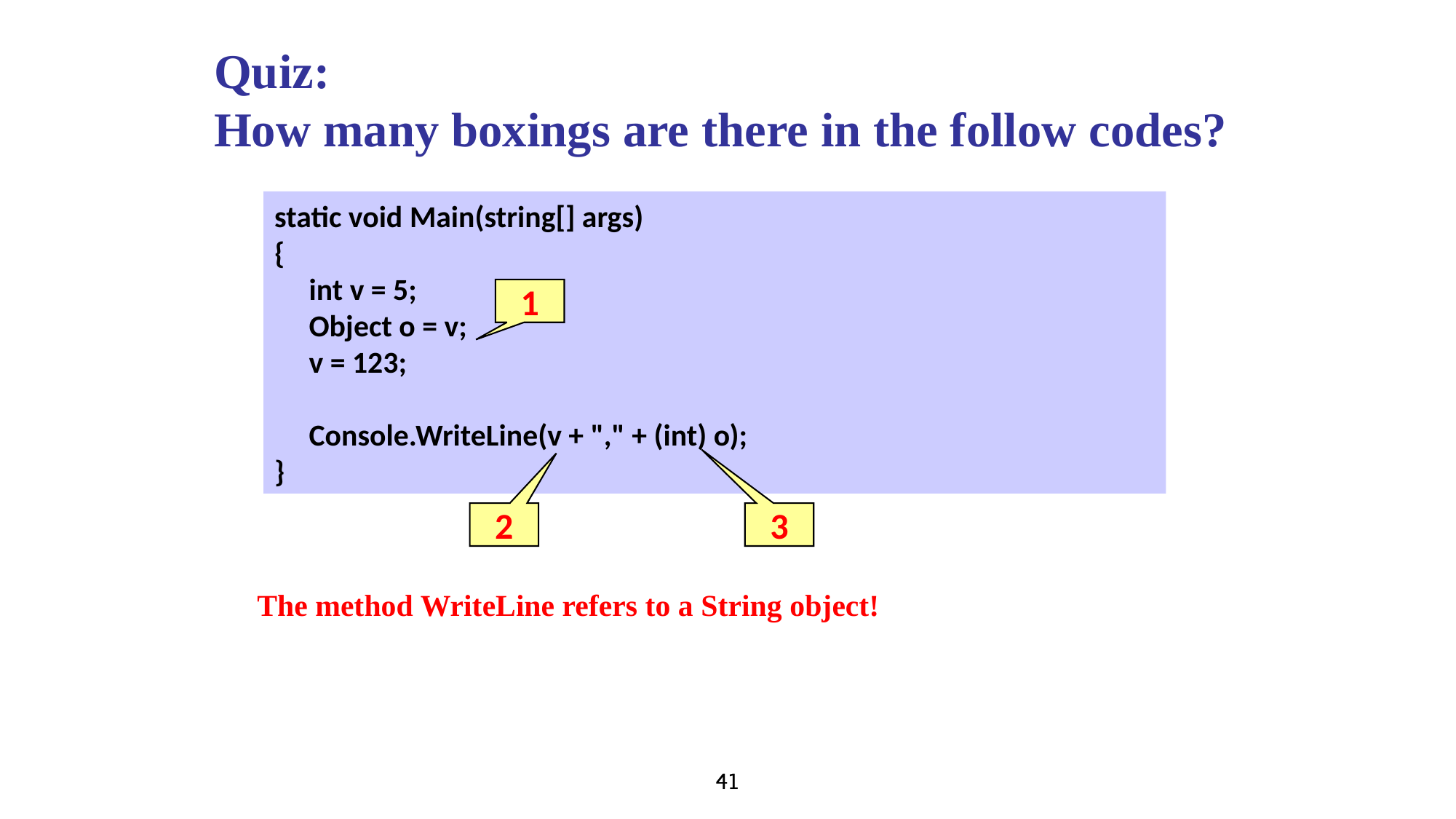

Quiz:
How many boxings are there in the follow codes?
static void Main(string[] args)
{
     int v = 5;
     Object o = v;
     v = 123;

     Console.WriteLine(v + "," + (int) o);
}
1
2
3
The method WriteLine refers to a String object!
41